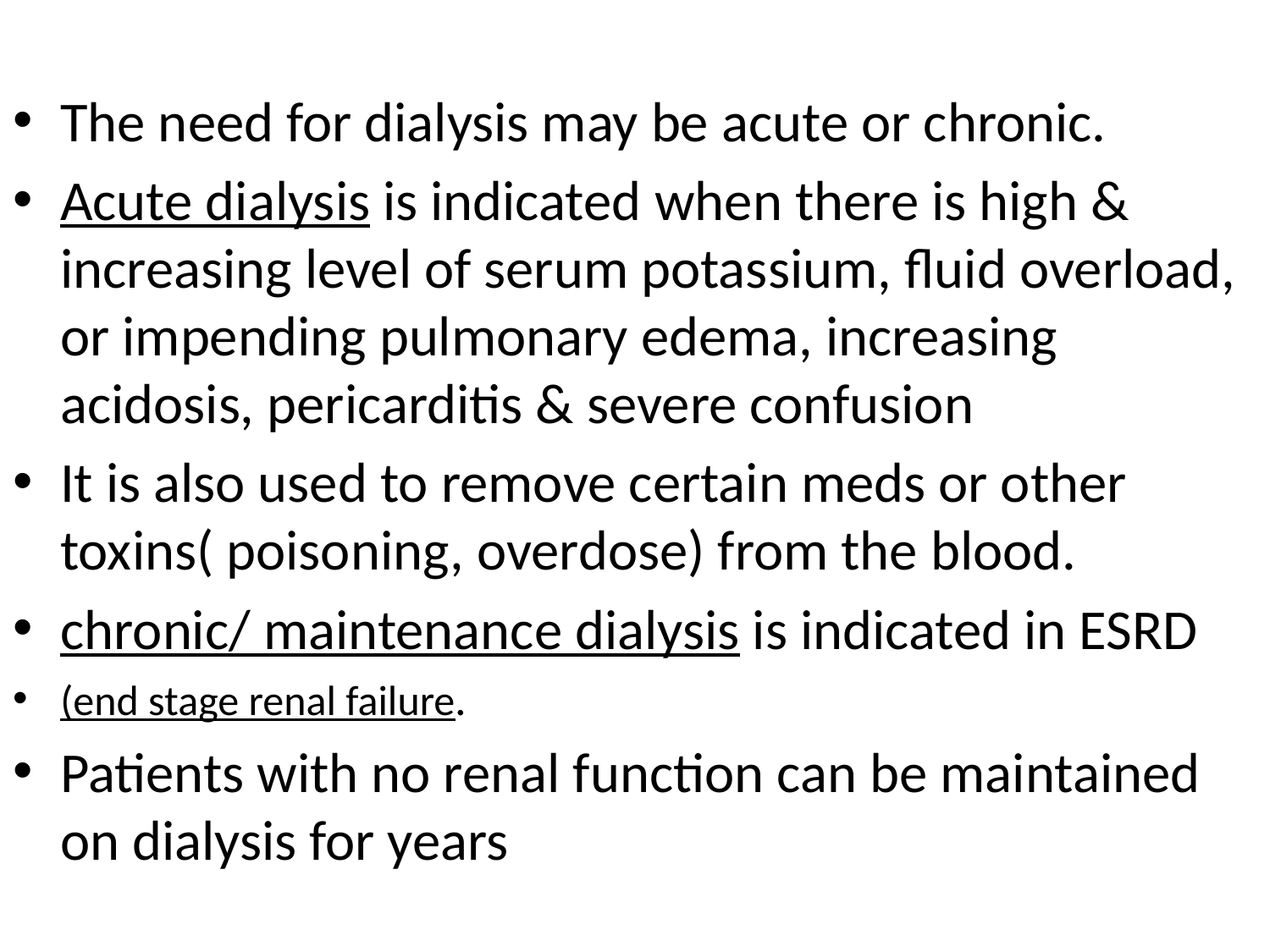

The need for dialysis may be acute or chronic.
Acute dialysis is indicated when there is high & increasing level of serum potassium, fluid overload, or impending pulmonary edema, increasing acidosis, pericarditis & severe confusion
It is also used to remove certain meds or other toxins( poisoning, overdose) from the blood.
chronic/ maintenance dialysis is indicated in ESRD
(end stage renal failure.
Patients with no renal function can be maintained on dialysis for years
#